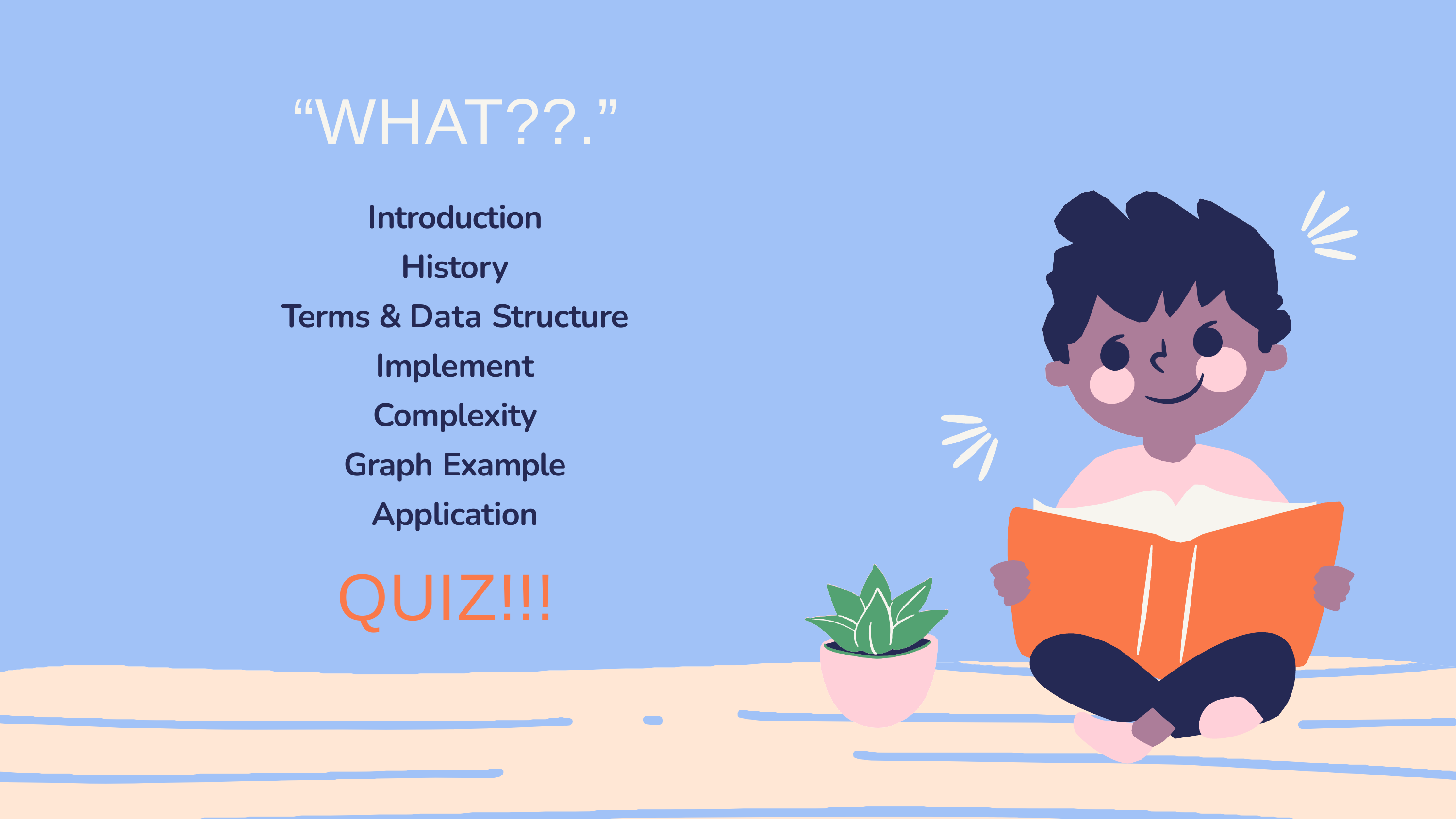

# “WHAT??.”
Introduction
History
Terms & Data Structure
Implement
Complexity
Graph Example
Application

QUIZ!!!